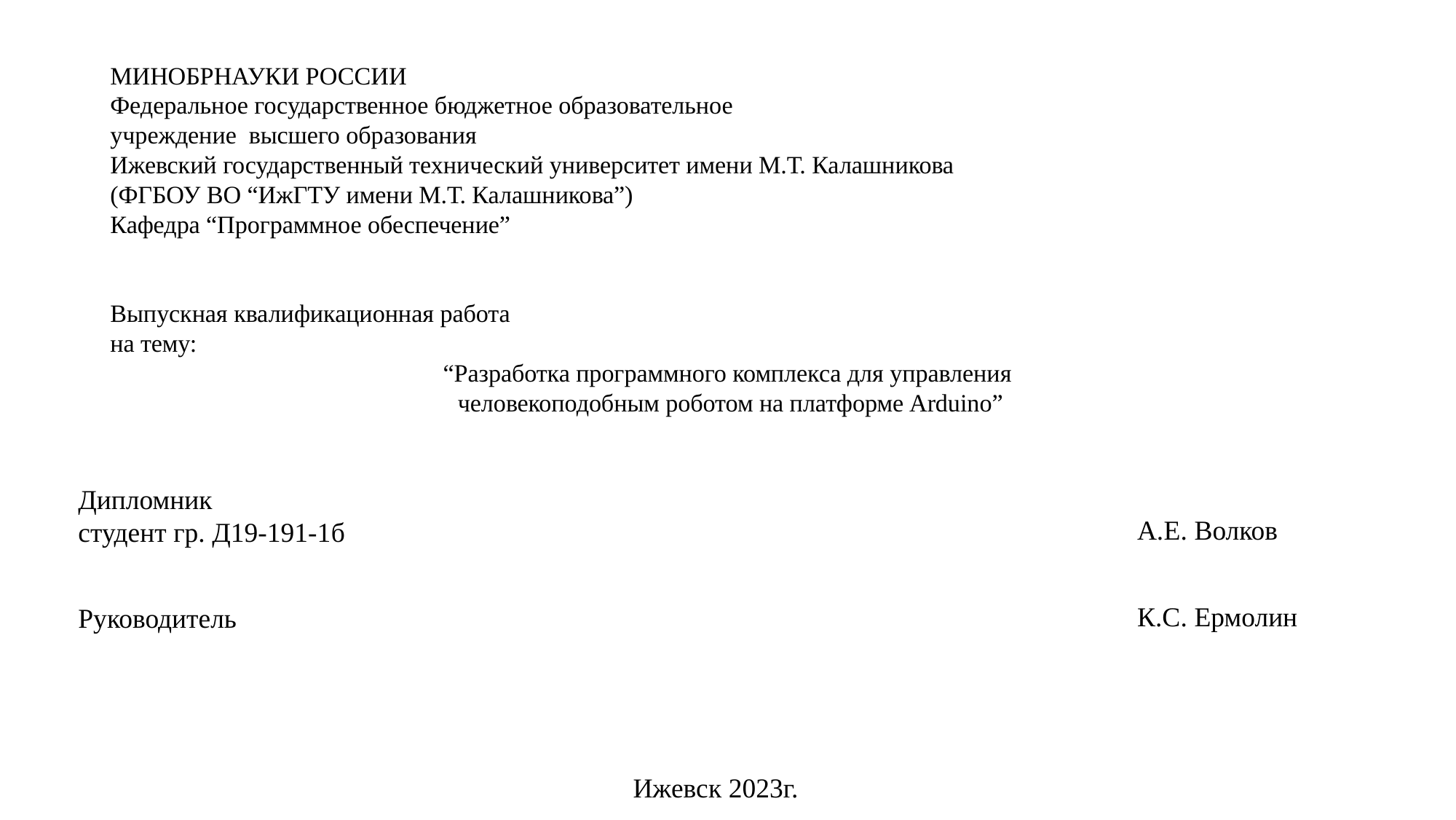

# МИНОБРНАУКИ РОССИИ
Федеральное государственное бюджетное образовательное
учреждение  высшего образования
Ижевский государственный технический университет имени М.Т. Калашникова
(ФГБОУ ВО “ИжГТУ имени М.Т. Калашникова”)
Кафедра “Программное обеспечение”

Выпускная квалификационная работа
на тему:
“Разработка программного комплекса для управления
 человекоподобным роботом на платформе Arduino”
Дипломник
студент гр. Д19-191-1б

Руководитель
А.Е. Волков

К.С. Ермолин
Ижевск 2023г.